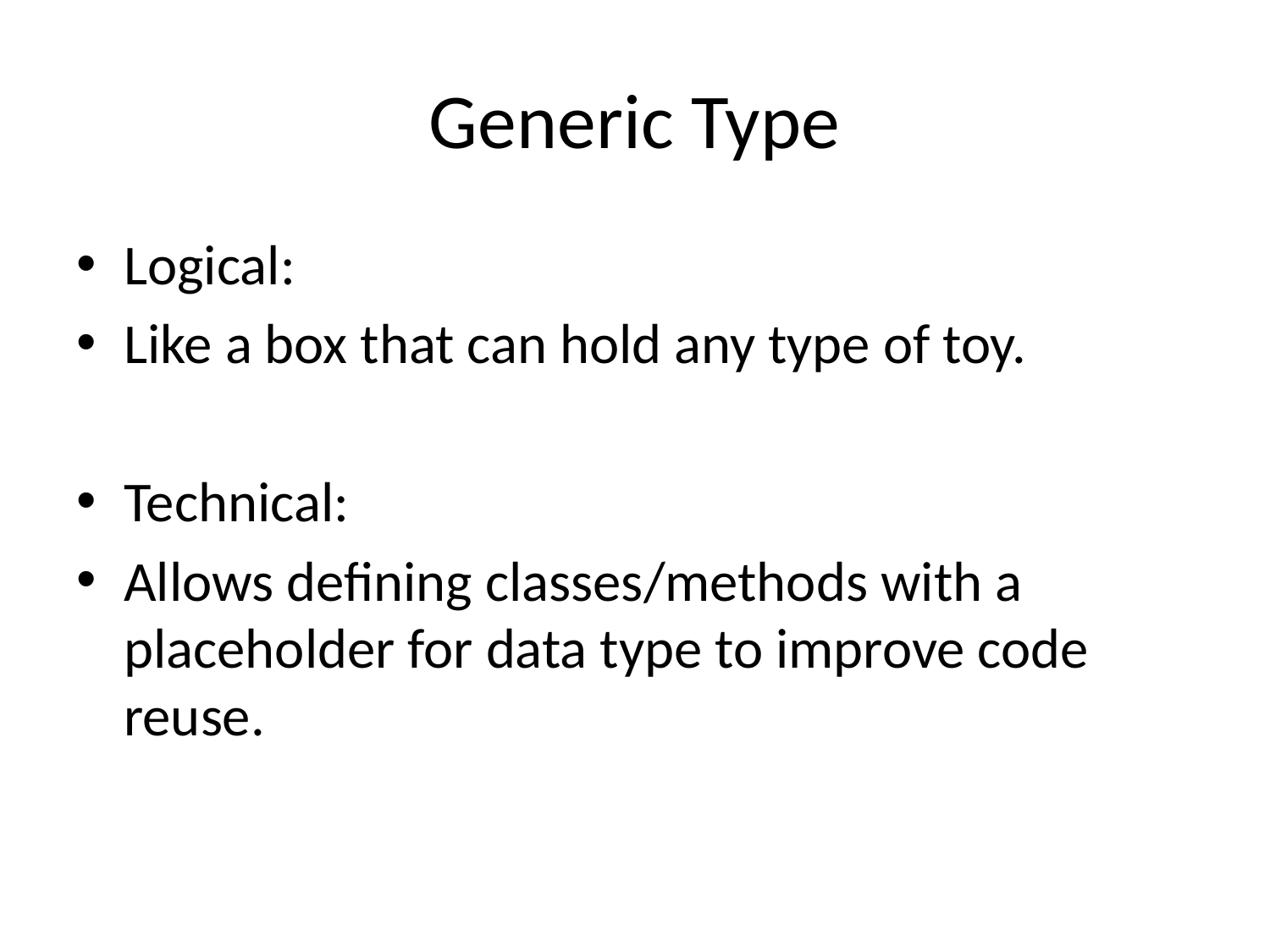

# Generic Type
Logical:
Like a box that can hold any type of toy.

Technical:
Allows defining classes/methods with a placeholder for data type to improve code reuse.